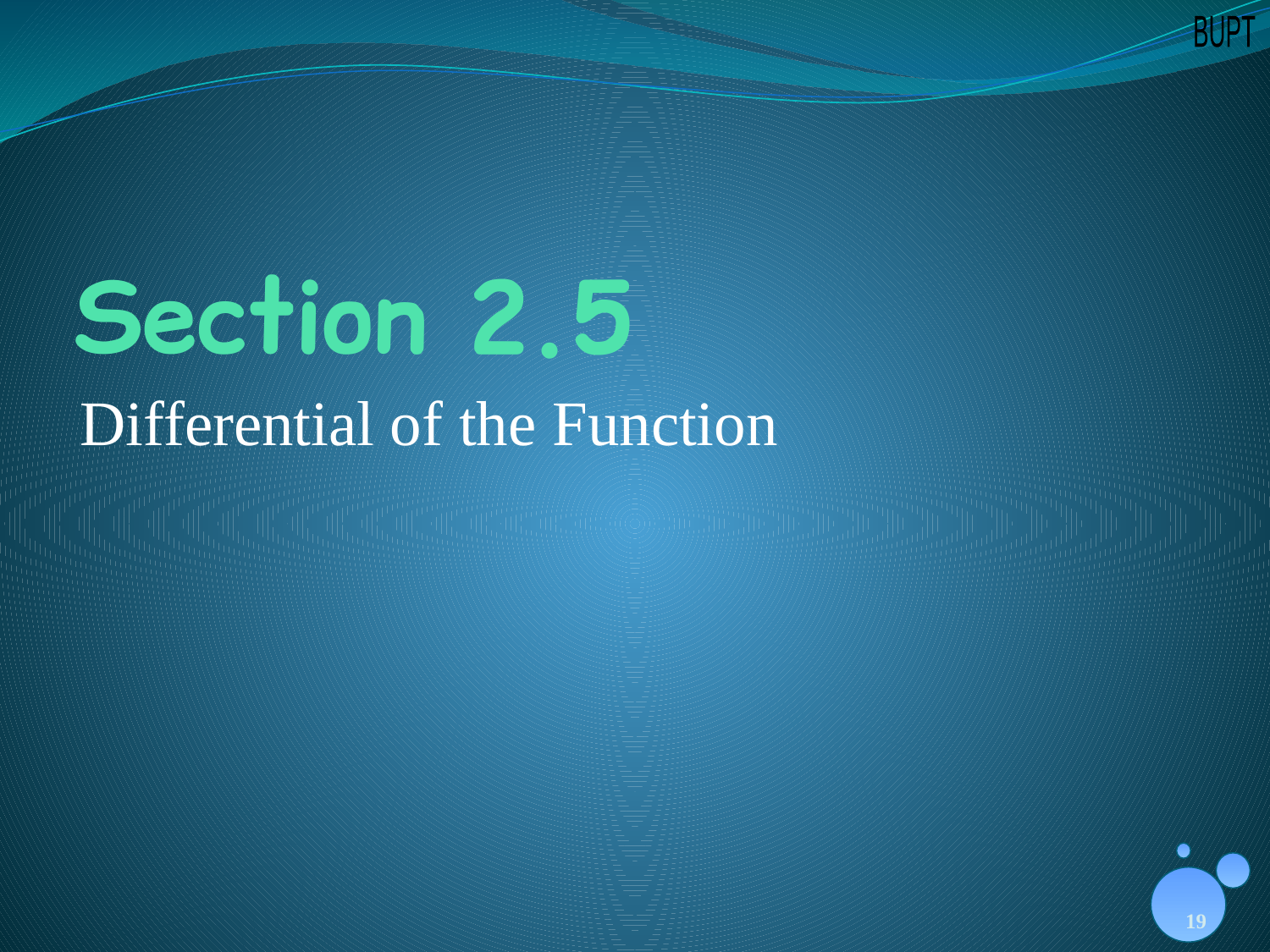

# Section 2.5
Differential of the Function
19